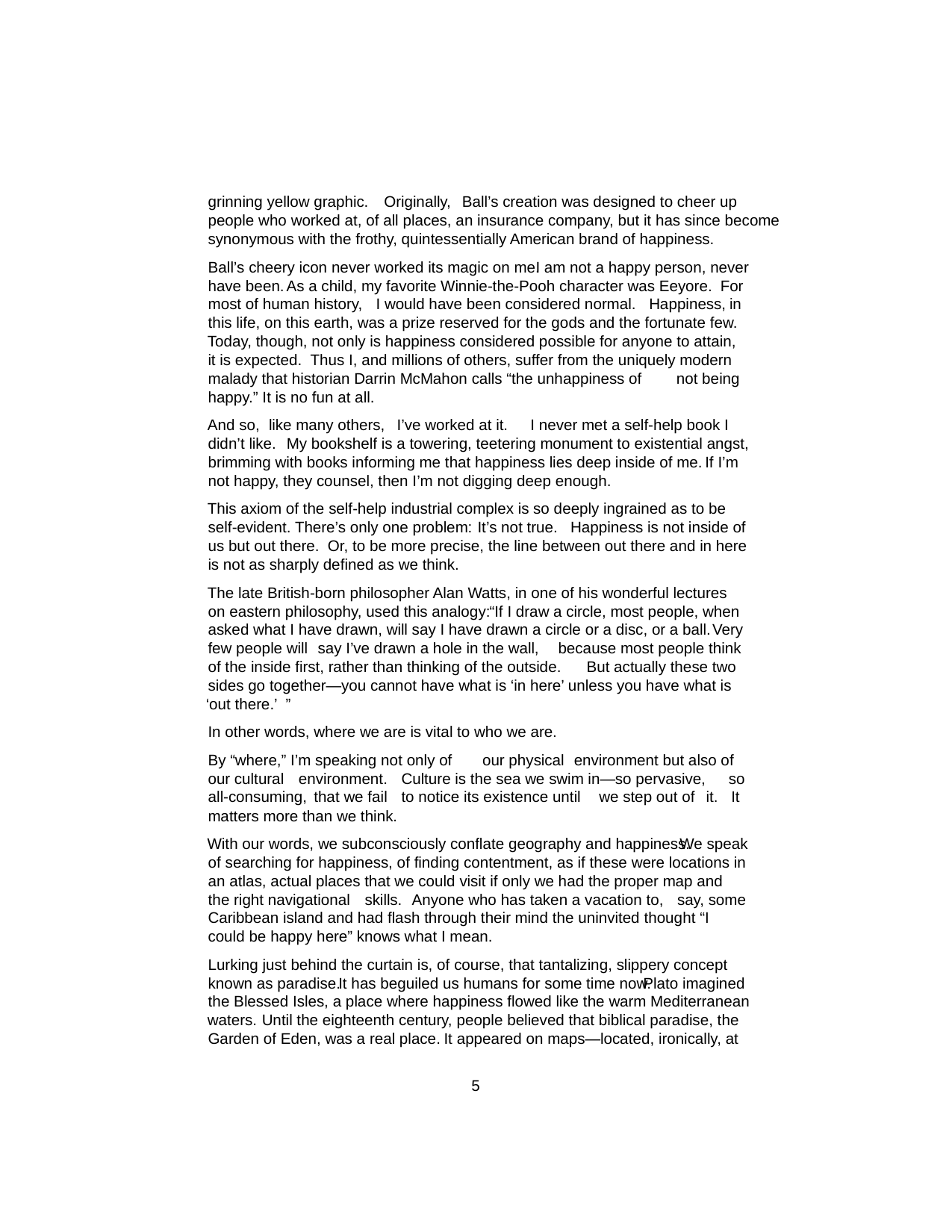

grinning yellow graphic.
Originally,
Ball’s creation was designed to cheer up
people who worked at, of all places, an insurance company, but it has since become
synonymous with the frothy, quintessentially American brand of happiness.
Ball’s cheery icon never worked its magic on me.
I am not a happy person, never
have been.
As a child, my favorite Winnie-the-Pooh character was Eeyore.
For
most of human history,
I would have been considered normal.
Happiness,
in
this life, on this earth, was a prize reserved for the gods and the fortunate few.
Today, though, not only is happiness considered possible for anyone to attain,
it is expected.
Thus I, and millions of others, suffer from the uniquely modern
malady that historian Darrin McMahon calls “the unhappiness of
not being
happy.” It is no fun at all.
And so,
like many others,
I’ve worked at it.
I never met a self-help book I
didn’t like.
My bookshelf is a towering, teetering monument to existential angst,
brimming with books informing me that happiness lies deep inside of me.
If I’m
not happy, they counsel, then I’m not digging deep enough.
This axiom of the self-help industrial complex is so deeply ingrained as to be
self-evident.
There’s only one problem:
It’s not true.
Happiness is not inside of
us but out there.
Or, to be more precise, the line between out there and in here
is not as sharply defined as we think.
The late British-born philosopher Alan Watts, in one of his wonderful lectures
on eastern philosophy, used this analogy:
“If I draw a circle, most people, when
asked what I have drawn, will say I have drawn a circle or a disc, or a ball.
Very
few people will
say I’ve drawn a hole in the wall,
because most people think
of the inside first, rather than thinking of the outside.
But actually these two
sides go together—you cannot have what is ‘in here’ unless you have what is
‘out there.’
”
In other words, where we are is vital to who we are.
By “where,” I’m speaking not only of
our physical
environment but also of
our cultural
environment.
Culture is the sea we swim in—so pervasive,
so
all-consuming,
that we fail
to notice its existence until
we step out of
it.
It
matters more than we think.
With our words, we subconsciously conflate geography and happiness.
We speak
of searching for happiness, of finding contentment, as if these were locations in
an atlas, actual places that we could visit if only we had the proper map and
the right navigational
skills.
Anyone who has taken a vacation to,
say,
some
Caribbean island and had flash through their mind the uninvited thought “I
could be happy here” knows what I mean.
Lurking just behind the curtain is, of course, that tantalizing, slippery concept
known as paradise.
It has beguiled us humans for some time now.
Plato imagined
the Blessed Isles, a place where happiness flowed like the warm Mediterranean
waters.
Until the eighteenth century, people believed that biblical paradise, the
Garden of Eden, was a real place.
It appeared on maps—located, ironically, at
5